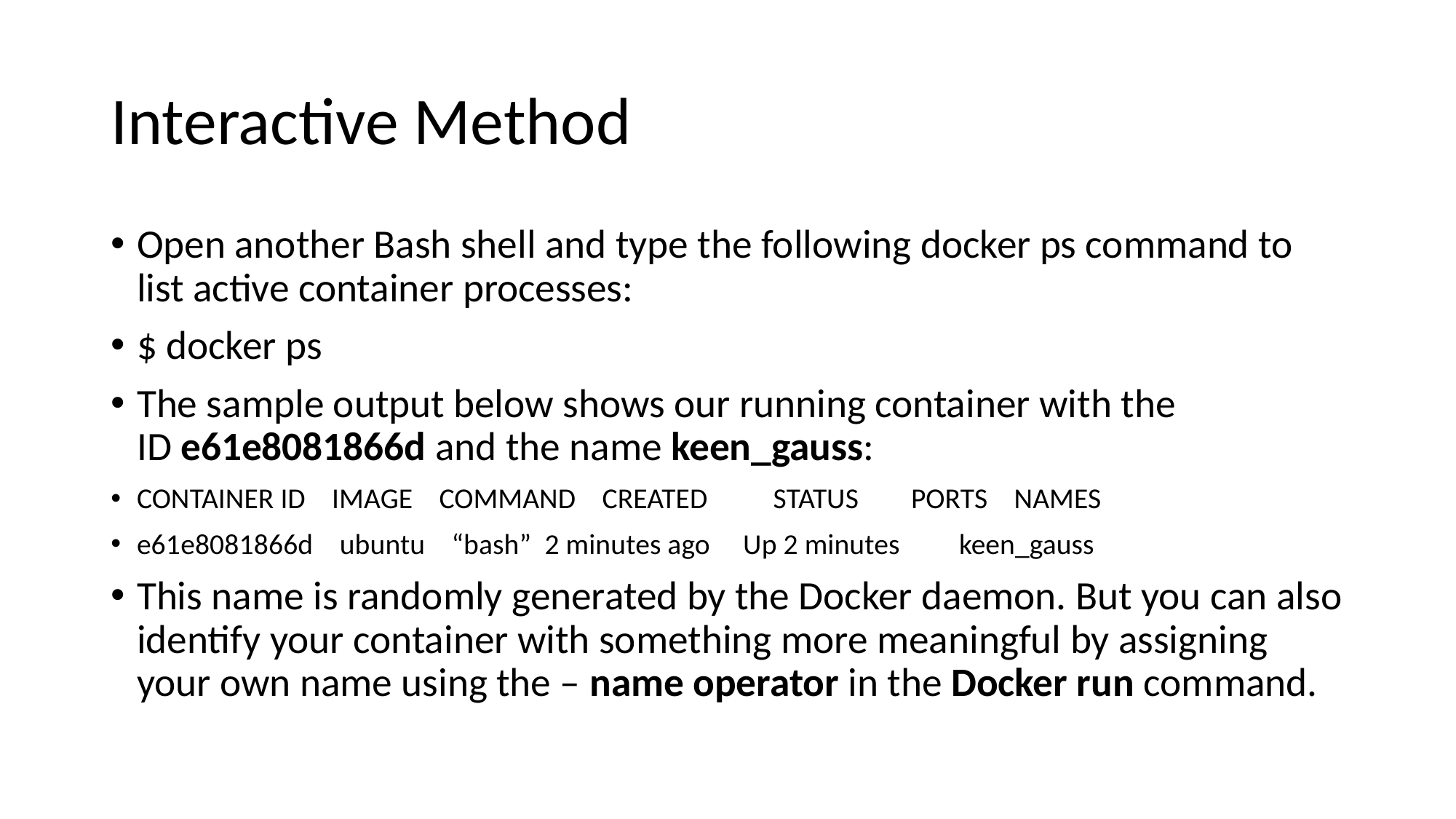

# Interactive Method
Open another Bash shell and type the following docker ps command to list active container processes:
$ docker ps
The sample output below shows our running container with the ID e61e8081866d and the name keen_gauss:
CONTAINER ID    IMAGE    COMMAND    CREATED          STATUS        PORTS    NAMES
e61e8081866d    ubuntu    “bash”  2 minutes ago     Up 2 minutes         keen_gauss
This name is randomly generated by the Docker daemon. But you can also identify your container with something more meaningful by assigning your own name using the – name operator in the Docker run command.